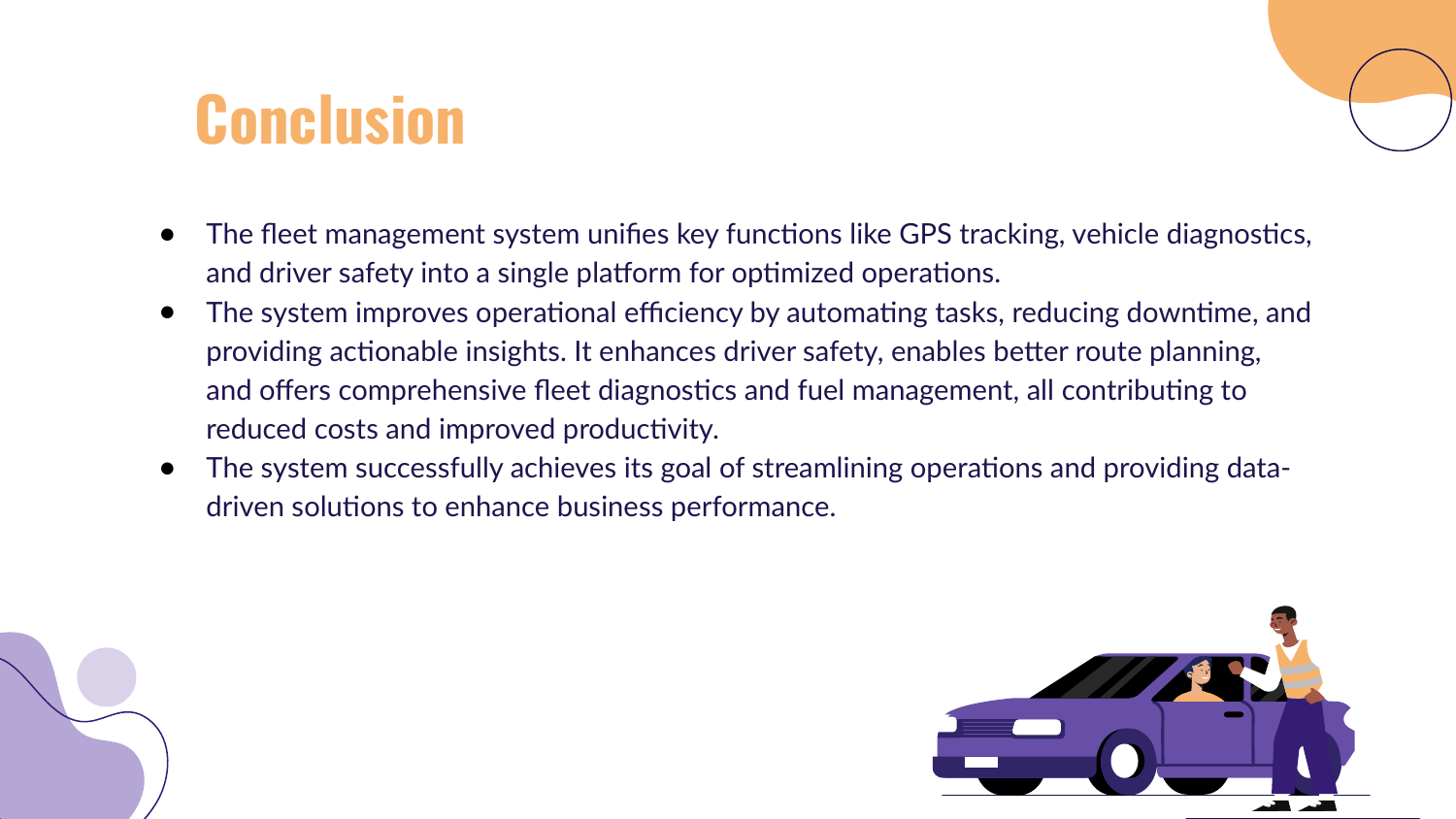

# Conclusion
The fleet management system unifies key functions like GPS tracking, vehicle diagnostics, and driver safety into a single platform for optimized operations.
The system improves operational efficiency by automating tasks, reducing downtime, and providing actionable insights. It enhances driver safety, enables better route planning, and offers comprehensive fleet diagnostics and fuel management, all contributing to reduced costs and improved productivity.
The system successfully achieves its goal of streamlining operations and providing data-driven solutions to enhance business performance.